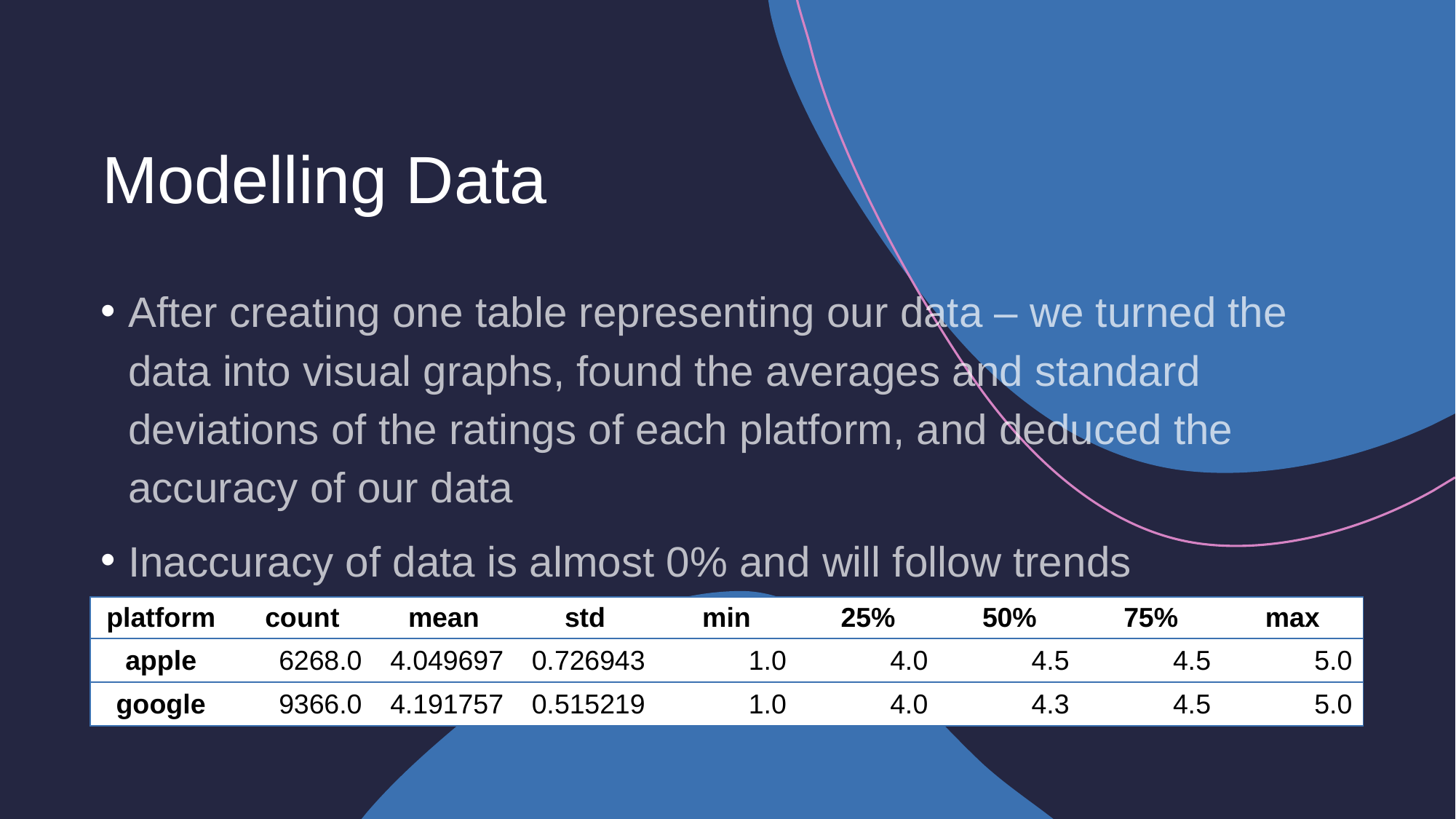

# Modelling Data
After creating one table representing our data – we turned the data into visual graphs, found the averages and standard deviations of the ratings of each platform, and deduced the accuracy of our data
Inaccuracy of data is almost 0% and will follow trends

| platform | count | mean | std | min | 25% | 50% | 75% | max |
| --- | --- | --- | --- | --- | --- | --- | --- | --- |
| apple | 6268.0 | 4.049697 | 0.726943 | 1.0 | 4.0 | 4.5 | 4.5 | 5.0 |
| google | 9366.0 | 4.191757 | 0.515219 | 1.0 | 4.0 | 4.3 | 4.5 | 5.0 |